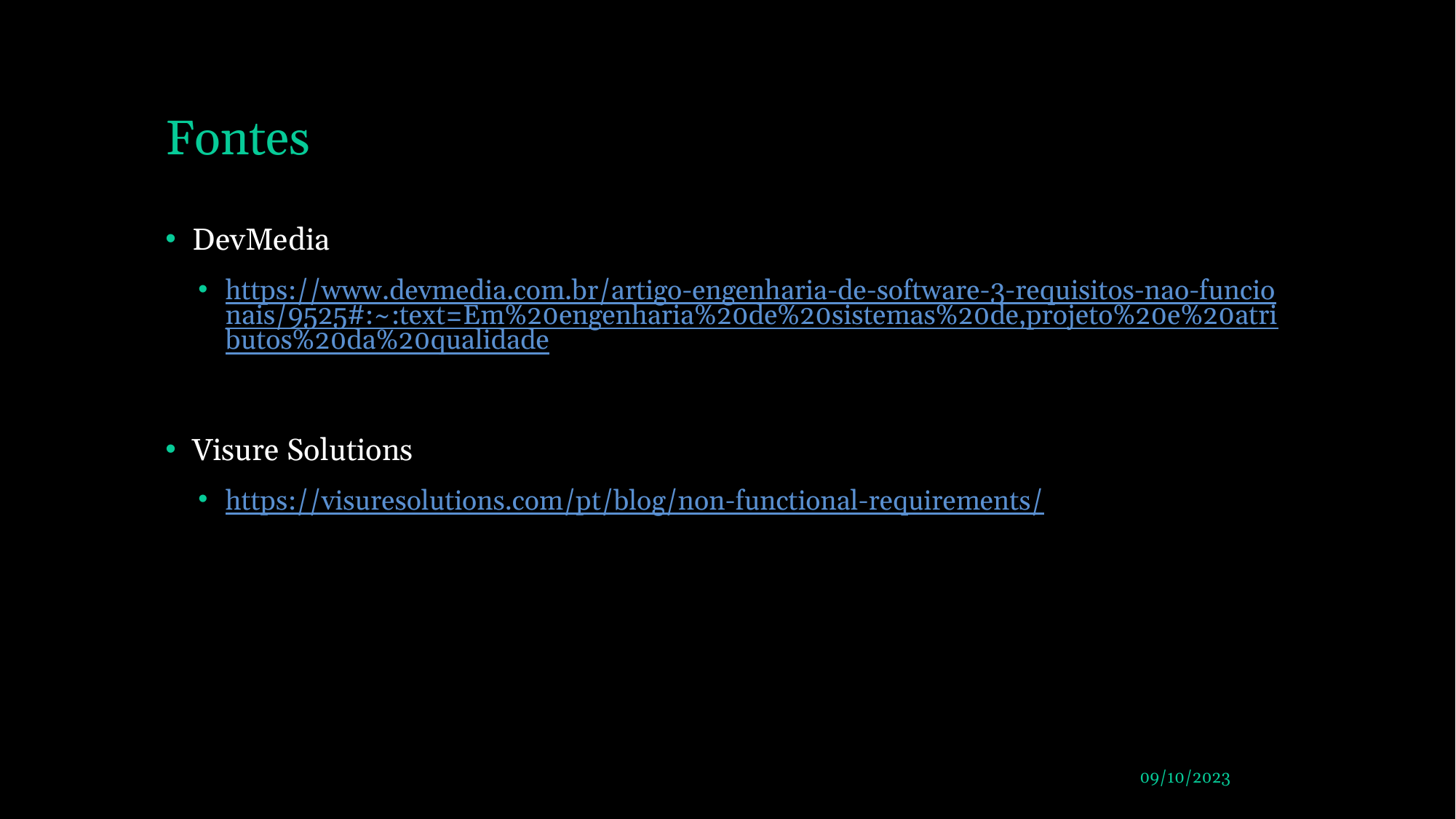

# Fontes
DevMedia
https://www.devmedia.com.br/artigo-engenharia-de-software-3-requisitos-nao-funcionais/9525#:~:text=Em%20engenharia%20de%20sistemas%20de,projeto%20e%20atributos%20da%20qualidade

Visure Solutions
https://visuresolutions.com/pt/blog/non-functional-requirements/

09/10/2023